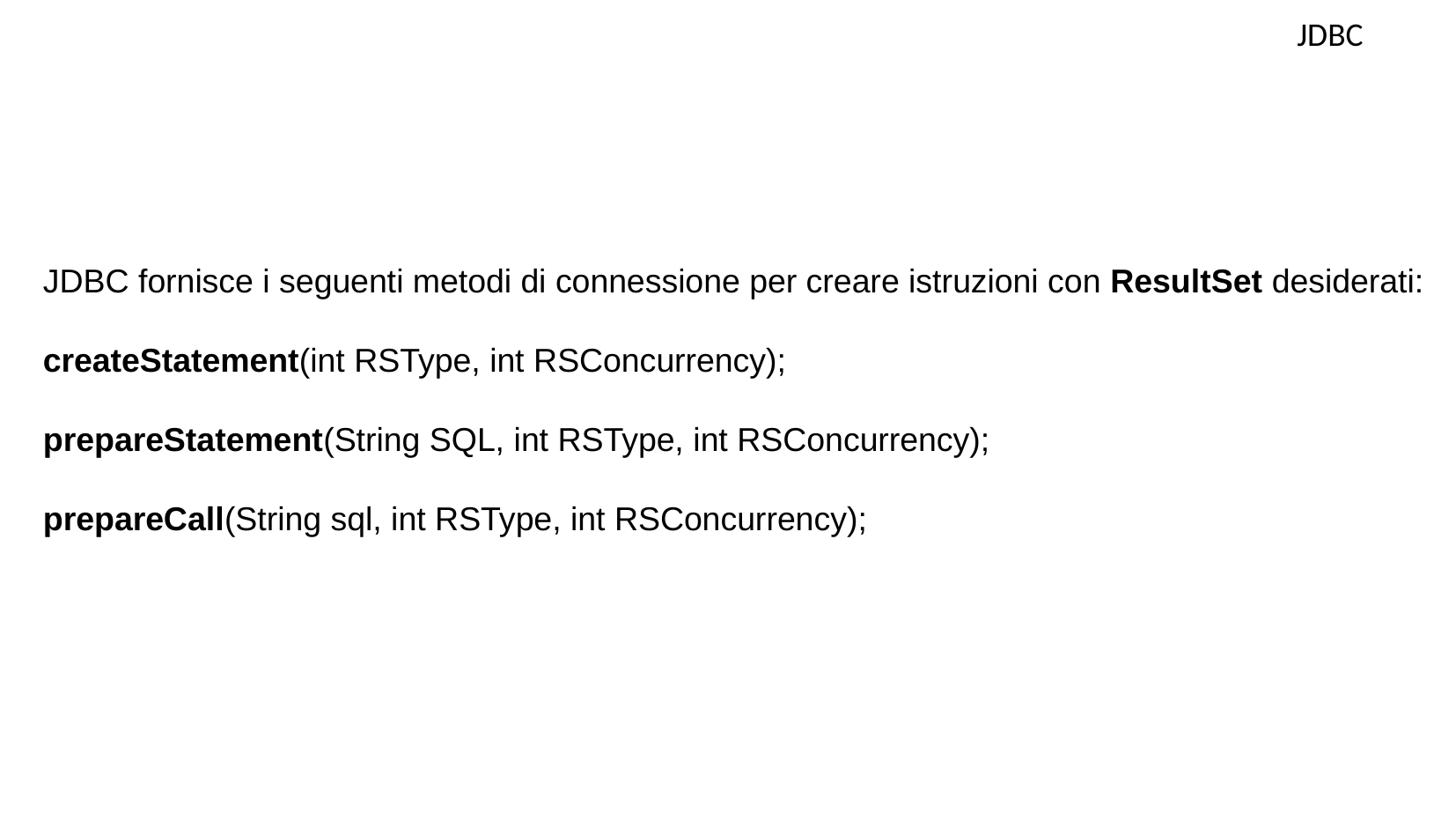

JDBC
JDBC fornisce i seguenti metodi di connessione per creare istruzioni con ResultSet desiderati:

createStatement(int RSType, int RSConcurrency);

prepareStatement(String SQL, int RSType, int RSConcurrency);

prepareCall(String sql, int RSType, int RSConcurrency);